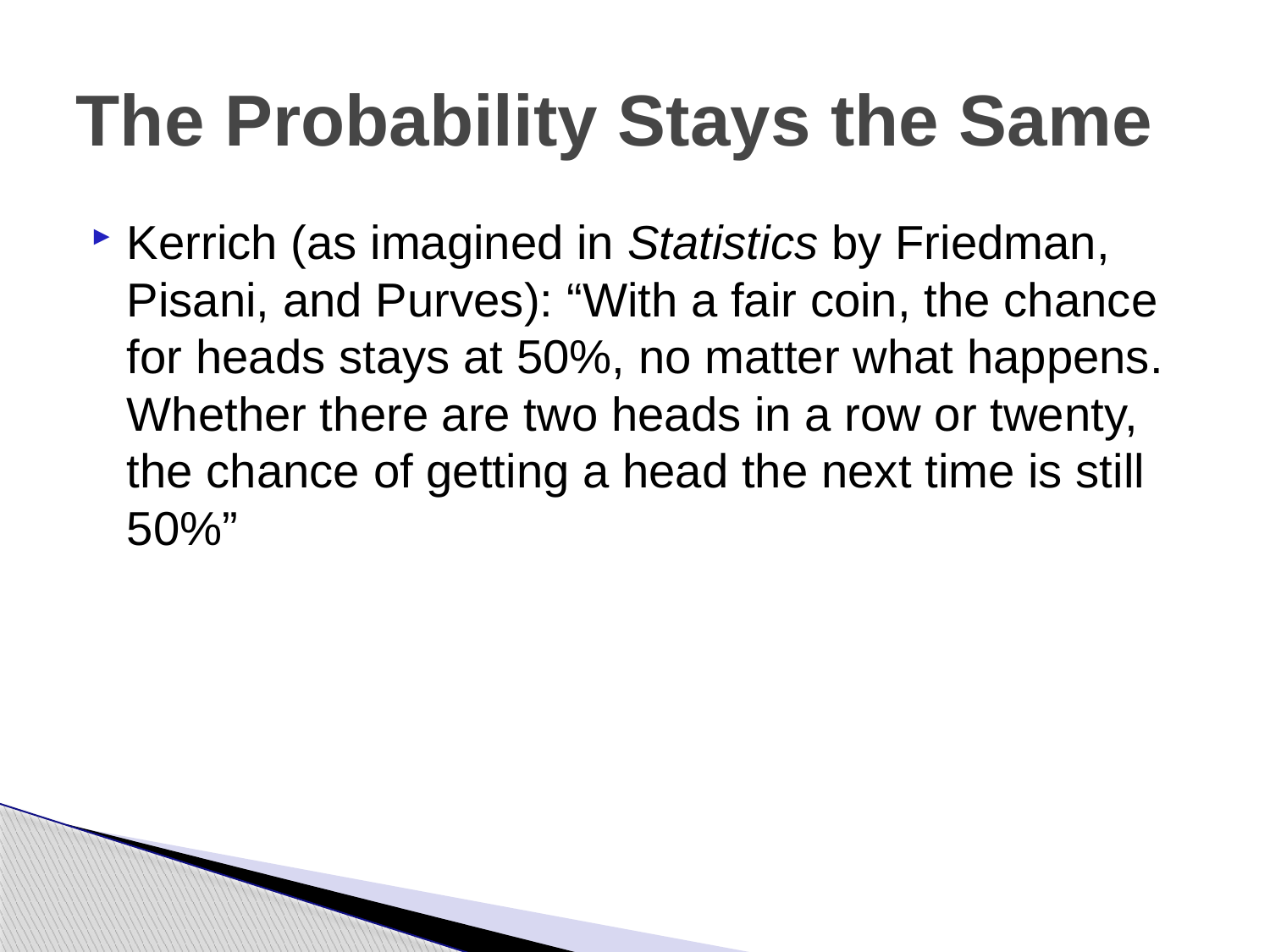

# The Probability Stays the Same
Kerrich (as imagined in Statistics by Friedman, Pisani, and Purves): “With a fair coin, the chance for heads stays at 50%, no matter what happens.  Whether there are two heads in a row or twenty, the chance of getting a head the next time is still 50%”